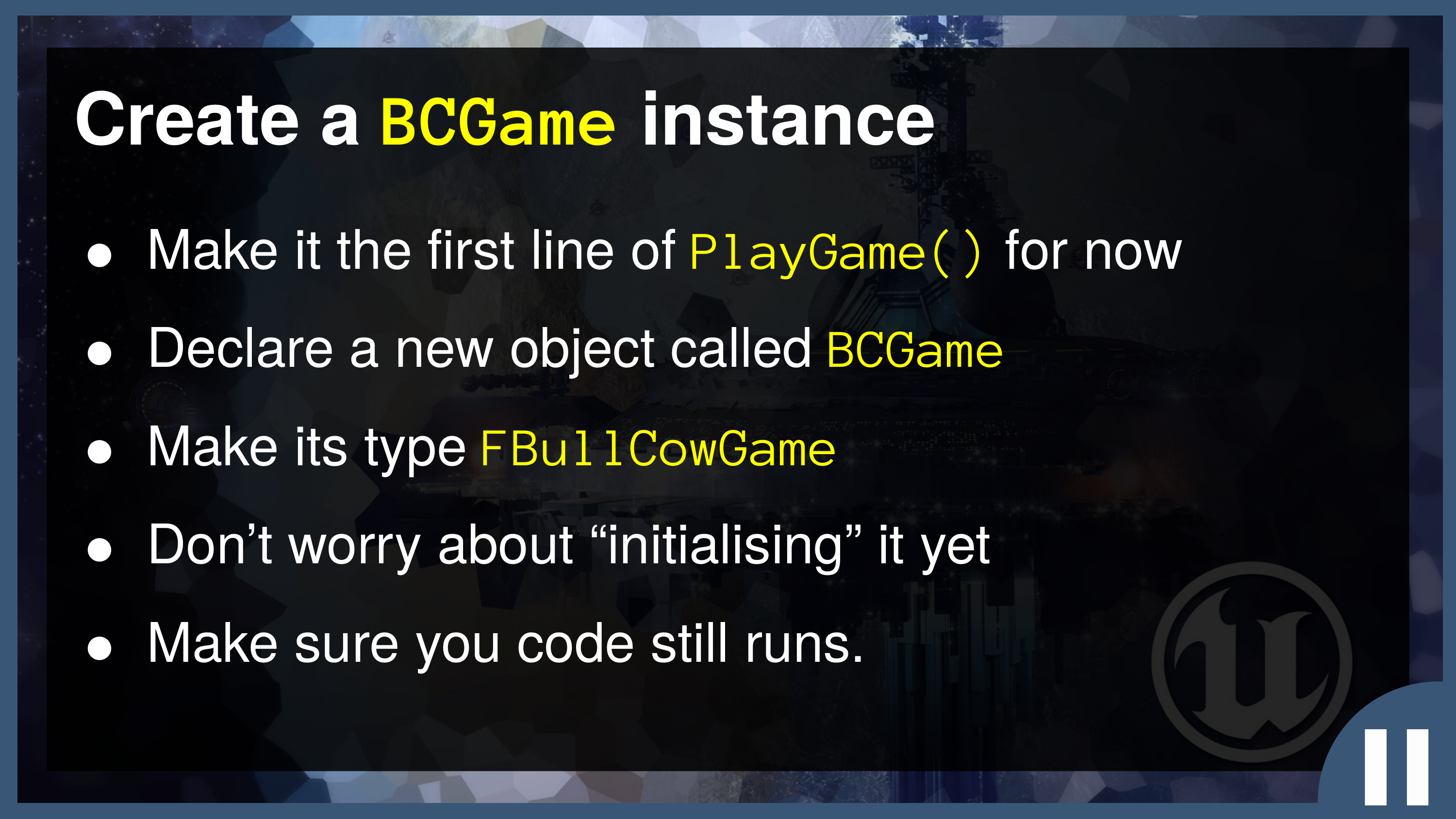

Create a BCGame instance
Make it the first line of PlayGame() for now
Declare a new object called BCGame
Make its type FBullCowGame
Don’t worry about “initialising” it yet
Make sure you code still runs.